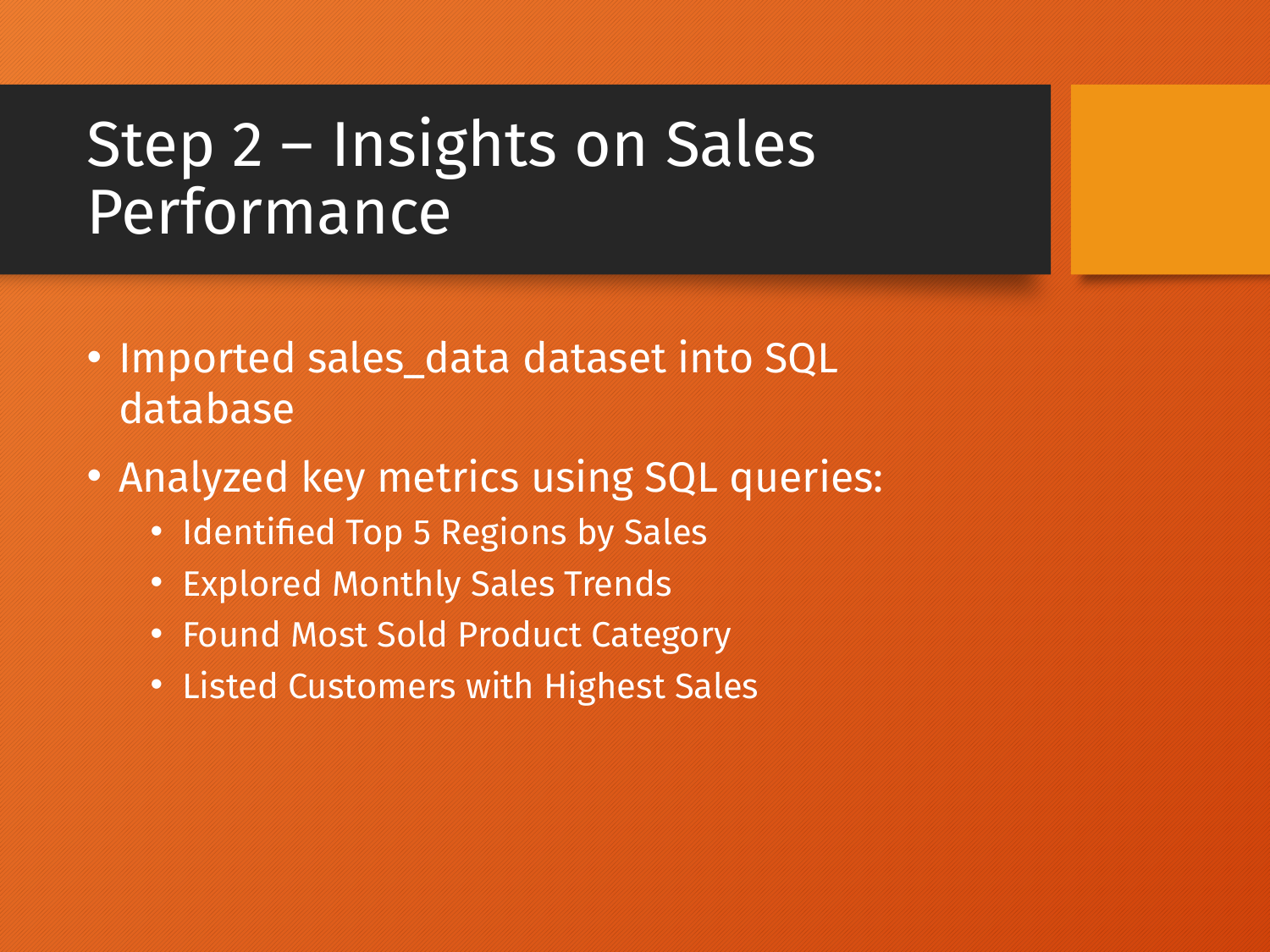

# Step 2 – Insights on Sales Performance
Imported sales_data dataset into SQL database
Analyzed key metrics using SQL queries:
Identified Top 5 Regions by Sales
Explored Monthly Sales Trends
Found Most Sold Product Category
Listed Customers with Highest Sales